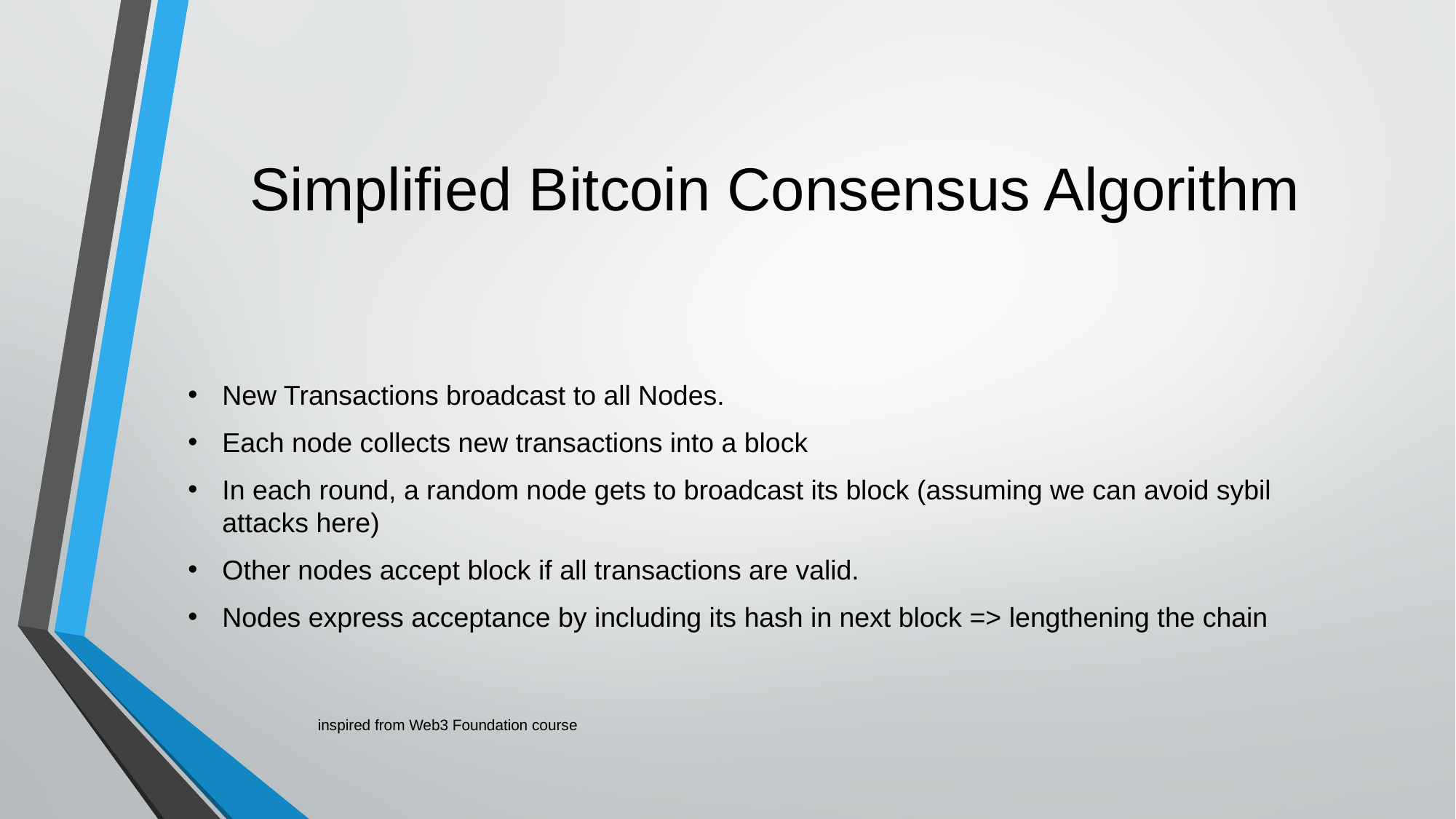

# Simplified Bitcoin Consensus Algorithm
New Transactions broadcast to all Nodes.
Each node collects new transactions into a block
In each round, a random node gets to broadcast its block (assuming we can avoid sybil attacks here)
Other nodes accept block if all transactions are valid.
Nodes express acceptance by including its hash in next block => lengthening the chain
inspired from Web3 Foundation course